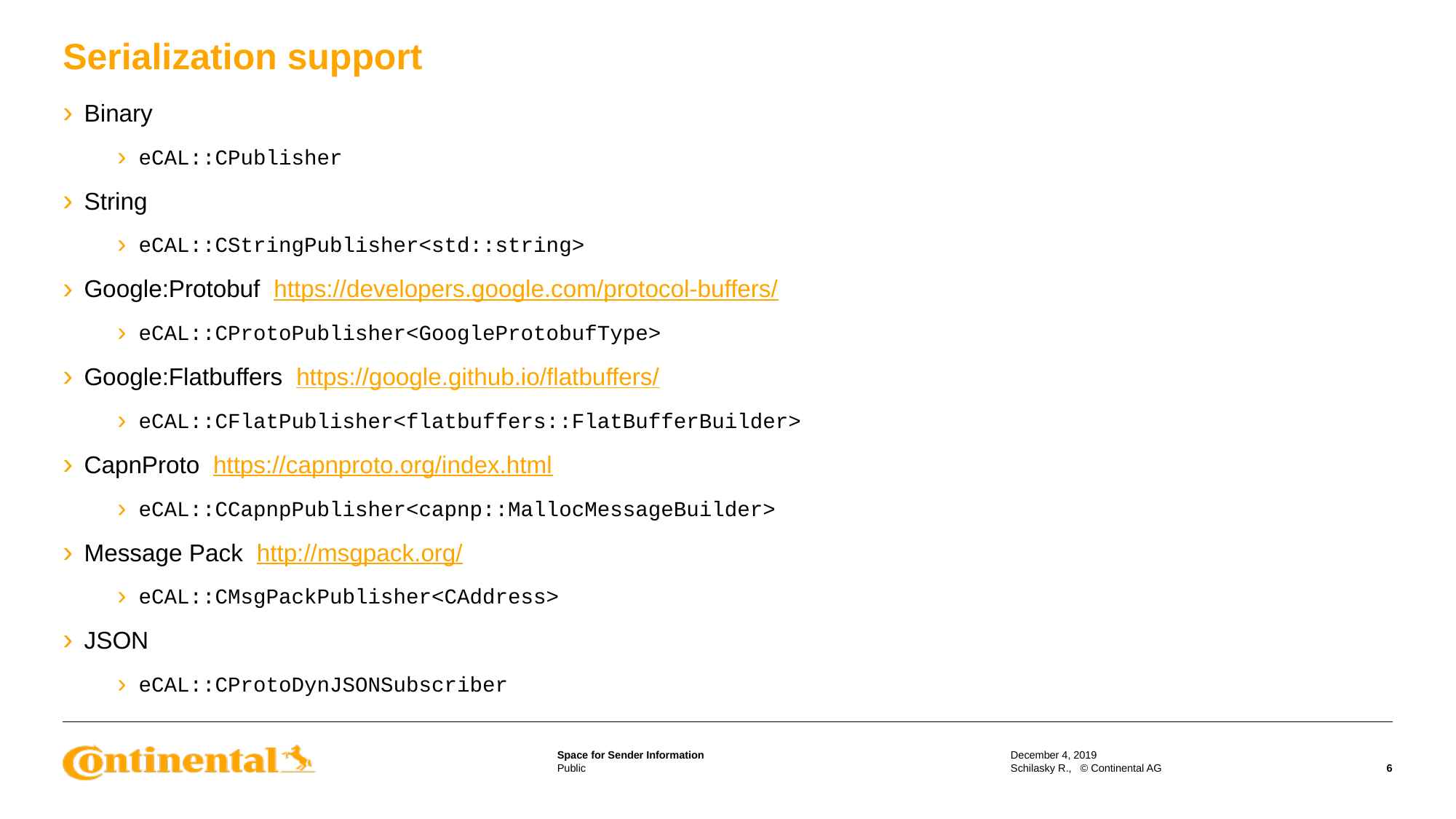

# Serialization support
Binary
eCAL::CPublisher
String
eCAL::CStringPublisher<std::string>
Google:Protobuf  https://developers.google.com/protocol-buffers/
eCAL::CProtoPublisher<GoogleProtobufType>
Google:Flatbuffers  https://google.github.io/flatbuffers/
eCAL::CFlatPublisher<flatbuffers::FlatBufferBuilder>
CapnProto  https://capnproto.org/index.html
eCAL::CCapnpPublisher<capnp::MallocMessageBuilder>
Message Pack  http://msgpack.org/
eCAL::CMsgPackPublisher<CAddress>
JSON
eCAL::CProtoDynJSONSubscriber

December 4, 2019
Schilasky R.,   © Continental AG
6